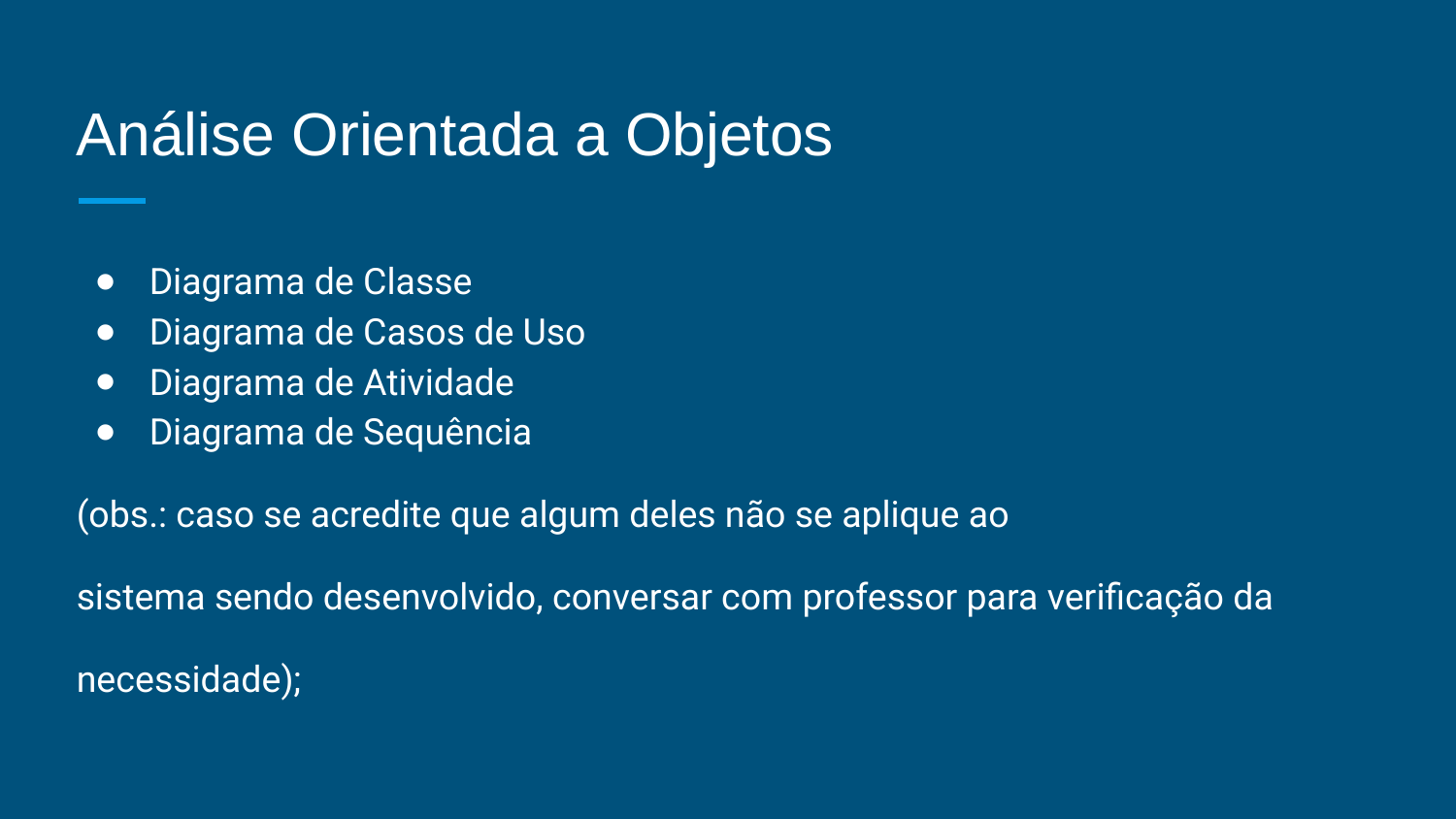

# Análise Orientada a Objetos
Diagrama de Classe
Diagrama de Casos de Uso
Diagrama de Atividade
Diagrama de Sequência
(obs.: caso se acredite que algum deles não se aplique ao
sistema sendo desenvolvido, conversar com professor para verificação da
necessidade);